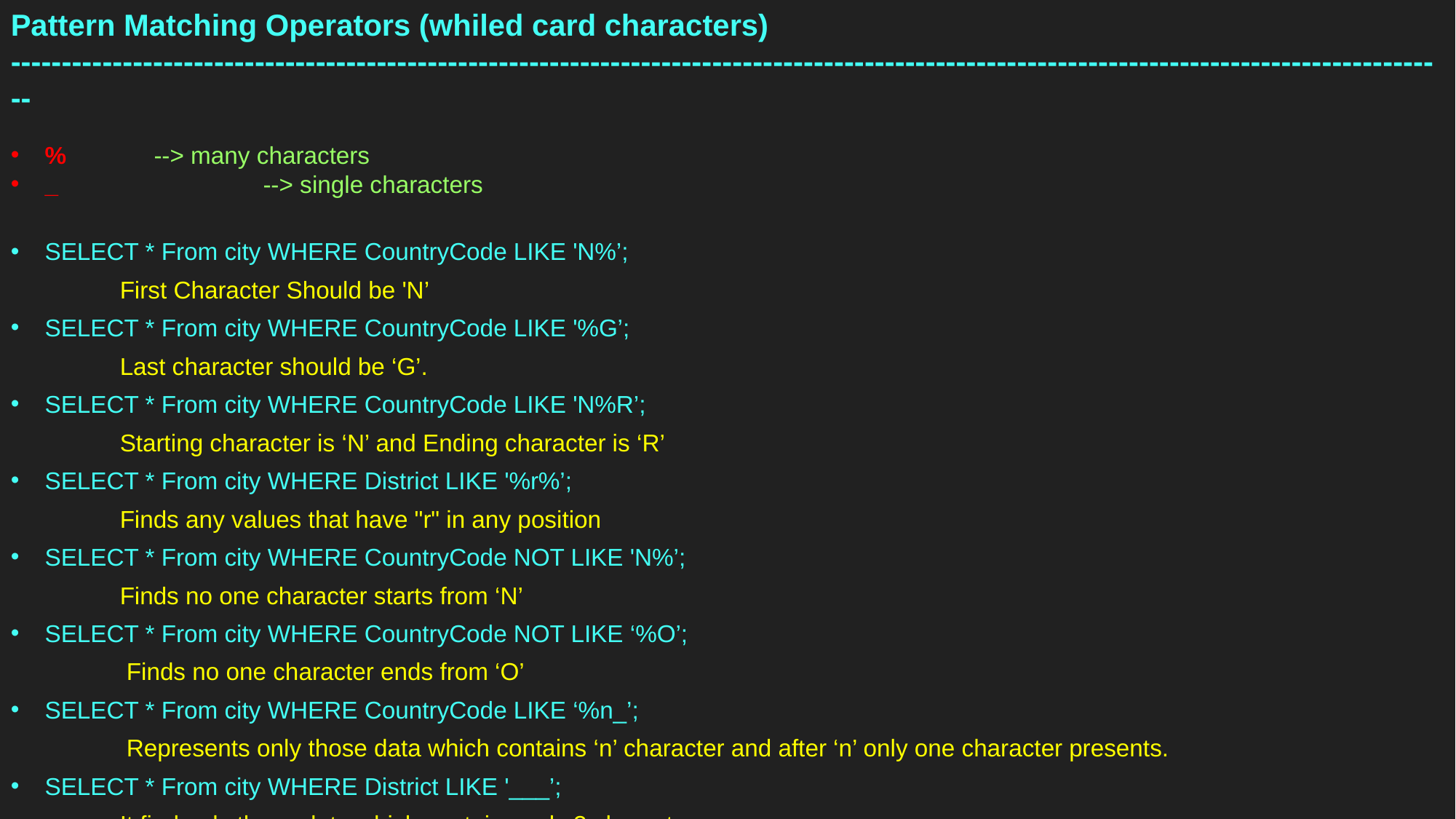

Pattern Matching Operators (whiled card characters)
----------------------------------------------------------------------------------------------------------------------------------------------

% 	--> many characters
_		--> single characters

SELECT * From city WHERE CountryCode LIKE 'N%’;
	First Character Should be 'N’
SELECT * From city WHERE CountryCode LIKE '%G’;
	Last character should be ‘G’.
SELECT * From city WHERE CountryCode LIKE 'N%R’;
	Starting character is ‘N’ and Ending character is ‘R’
SELECT * From city WHERE District LIKE '%r%’;
	Finds any values that have "r" in any position
SELECT * From city WHERE CountryCode NOT LIKE 'N%’;
	Finds no one character starts from ‘N’
SELECT * From city WHERE CountryCode NOT LIKE ‘%O’;
	 Finds no one character ends from ‘O’
SELECT * From city WHERE CountryCode LIKE ‘%n_’;
	 Represents only those data which contains ‘n’ character and after ‘n’ only one character presents.
SELECT * From city WHERE District LIKE '___’;
	It find only those data which contains only 3 characters.